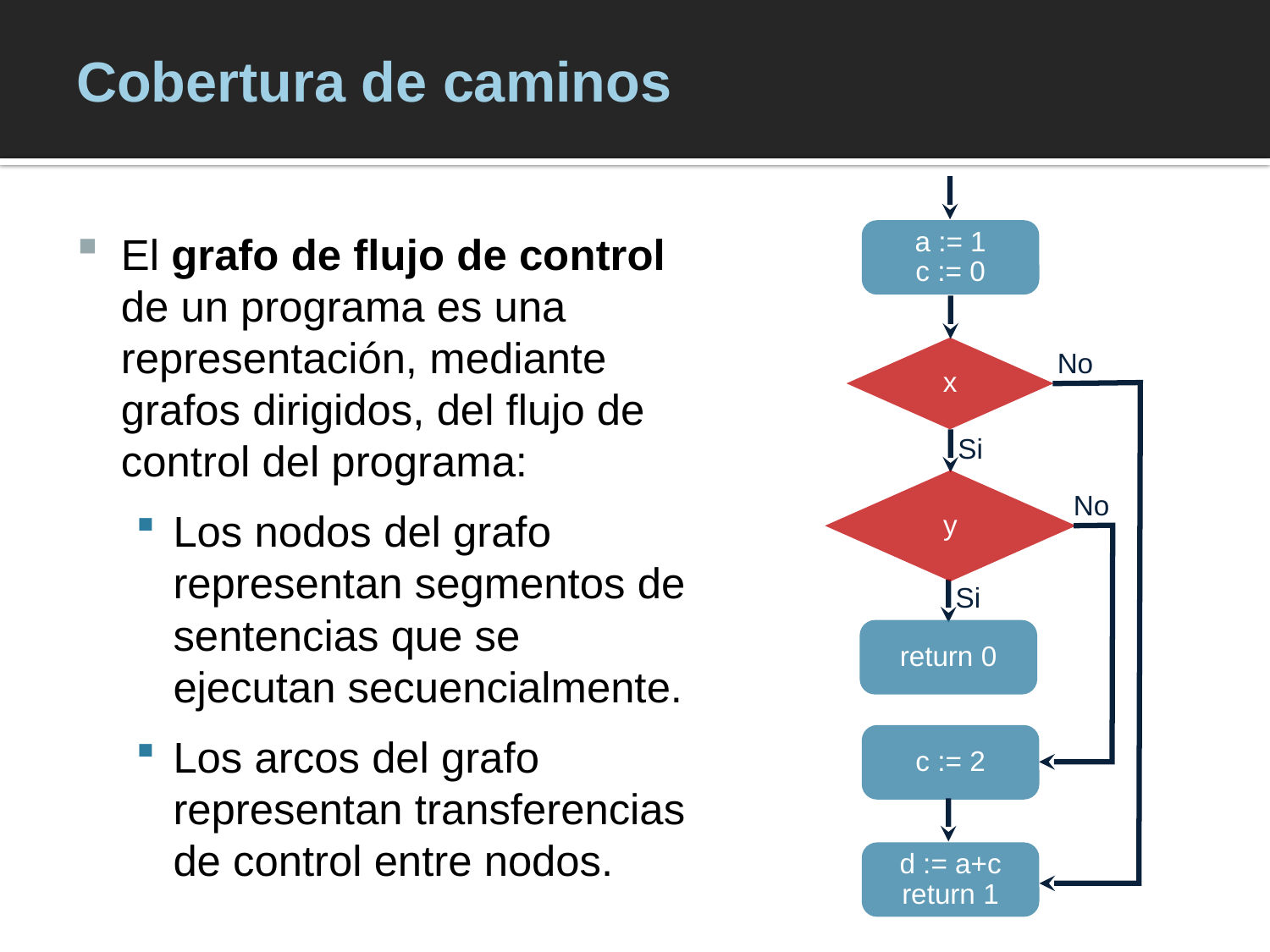

# Cobertura de caminos

El grafo de flujo de control de un programa es una representación, mediante grafos dirigidos, del flujo de control del programa:
Los nodos del grafo representan segmentos de sentencias que se ejecutan secuencialmente.
Los arcos del grafo representan transferencias de control entre nodos.
a := 1
c := 0

x
No

Si
y
No

Si
return 0
c := 2

d := a+c
return 1